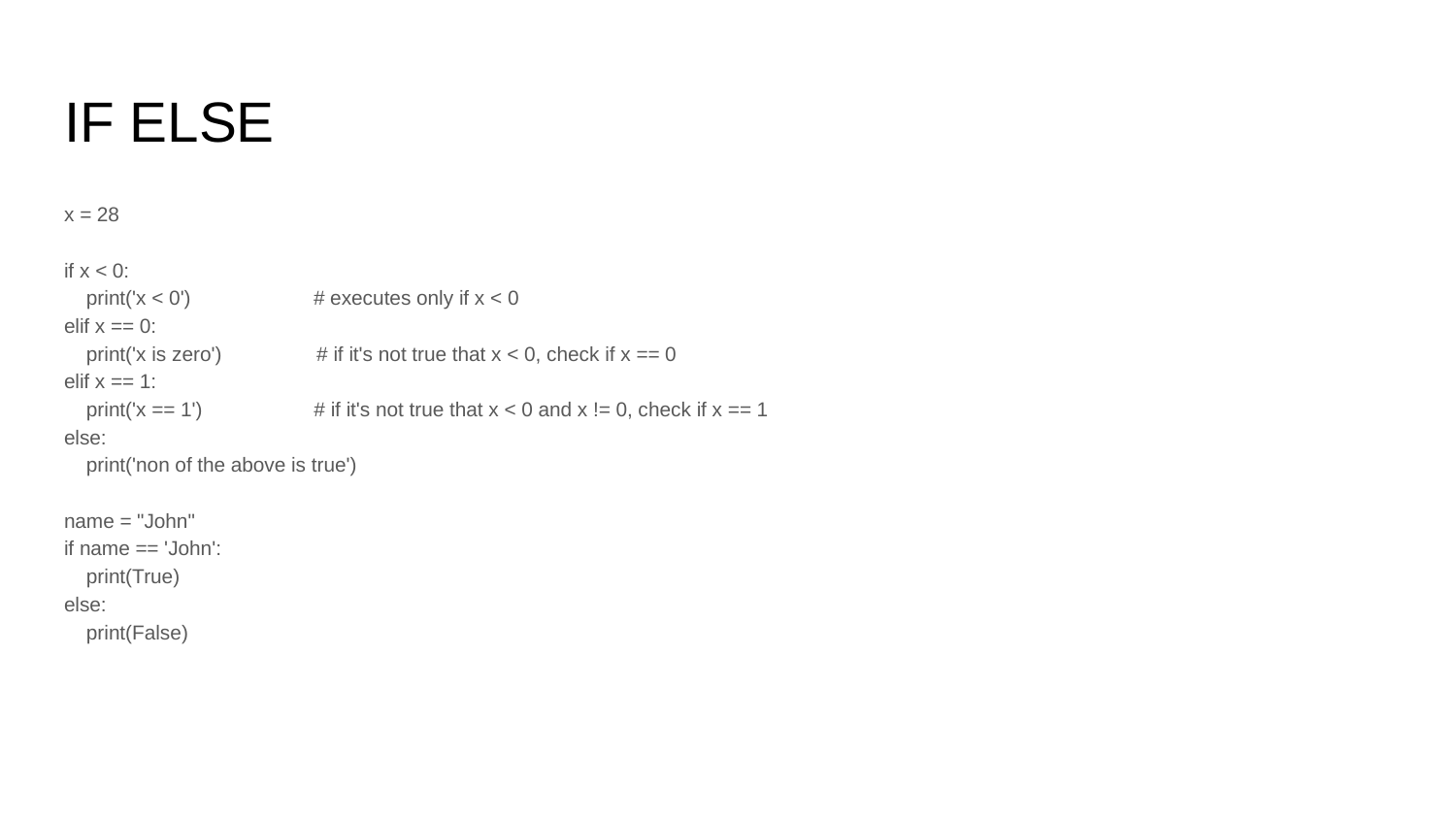

# IF ELSE
x = 28
if x < 0:
    print('x < 0')                      # executes only if x < 0
elif x == 0:
    print('x is zero')                 # if it's not true that x < 0, check if x == 0
elif x == 1:
    print('x == 1')                    # if it's not true that x < 0 and x != 0, check if x == 1
else:
    print('non of the above is true')
name = "John"
if name == 'John':
    print(True)
else:
    print(False)